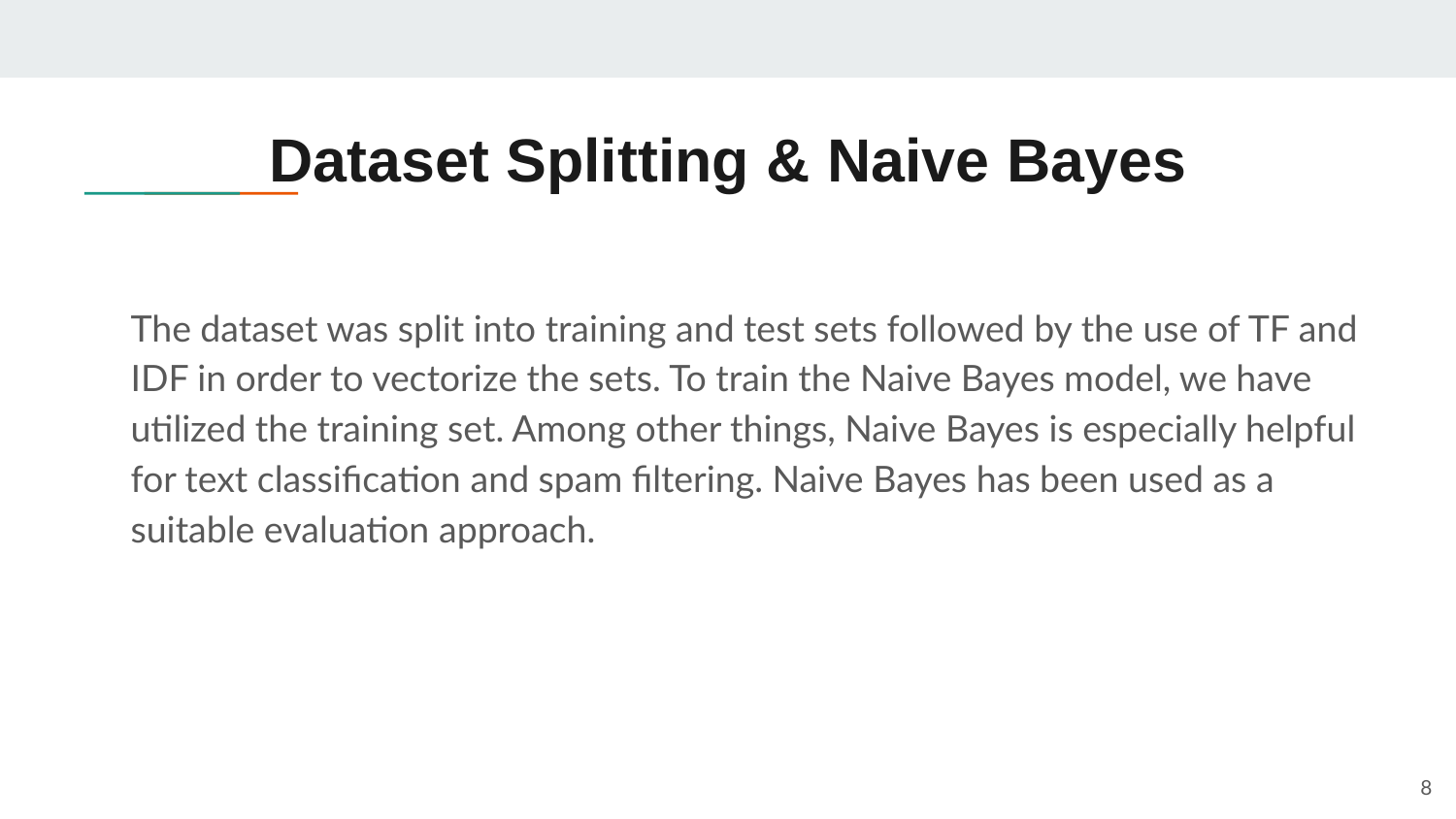

# Dataset Splitting & Naive Bayes
The dataset was split into training and test sets followed by the use of TF and IDF in order to vectorize the sets. To train the Naive Bayes model, we have utilized the training set. Among other things, Naive Bayes is especially helpful for text classification and spam filtering. Naive Bayes has been used as a suitable evaluation approach.
8